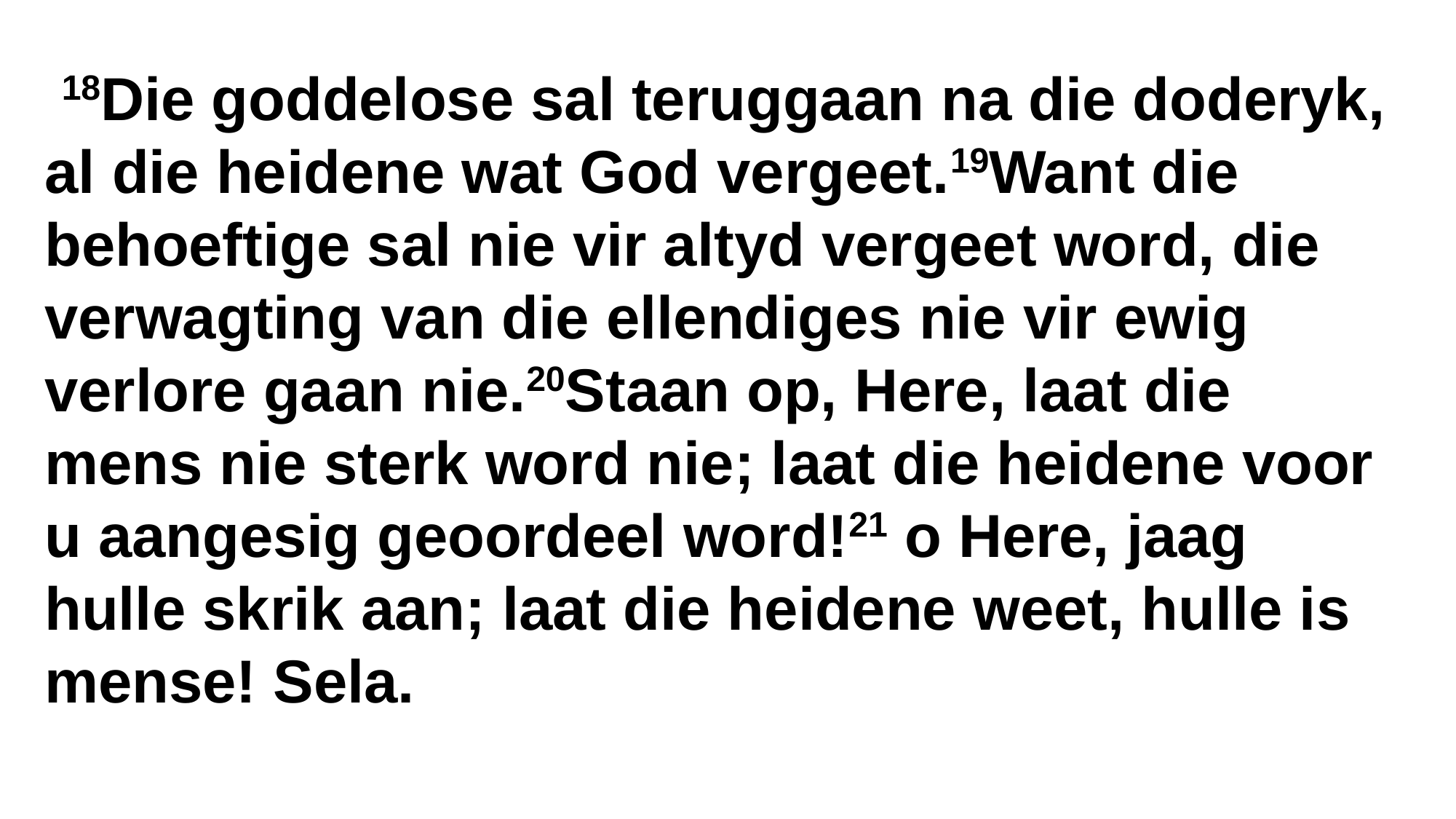

18Die goddelose sal teruggaan na die doderyk, al die heidene wat God vergeet.19Want die behoeftige sal nie vir altyd vergeet word, die verwagting van die ellendiges nie vir ewig verlore gaan nie.20Staan op, Here, laat die mens nie sterk word nie; laat die heidene voor u aangesig geoordeel word!21 o Here, jaag hulle skrik aan; laat die heidene weet, hulle is mense! Sela.